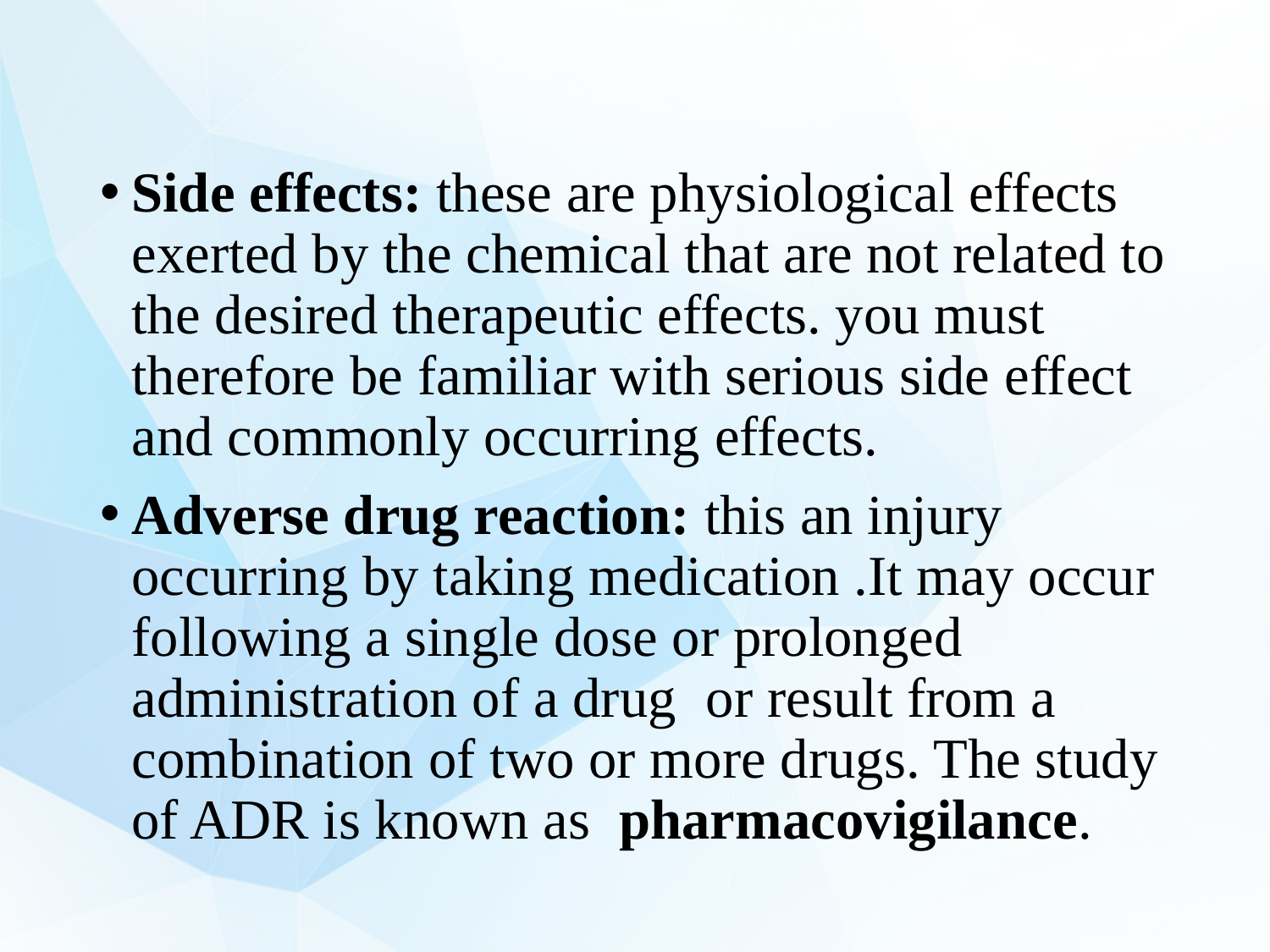

#
Side effects: these are physiological effects exerted by the chemical that are not related to the desired therapeutic effects. you must therefore be familiar with serious side effect and commonly occurring effects.
Adverse drug reaction: this an injury occurring by taking medication .It may occur following a single dose or prolonged administration of a drug  or result from a combination of two or more drugs. The study of ADR is known as  pharmacovigilance.